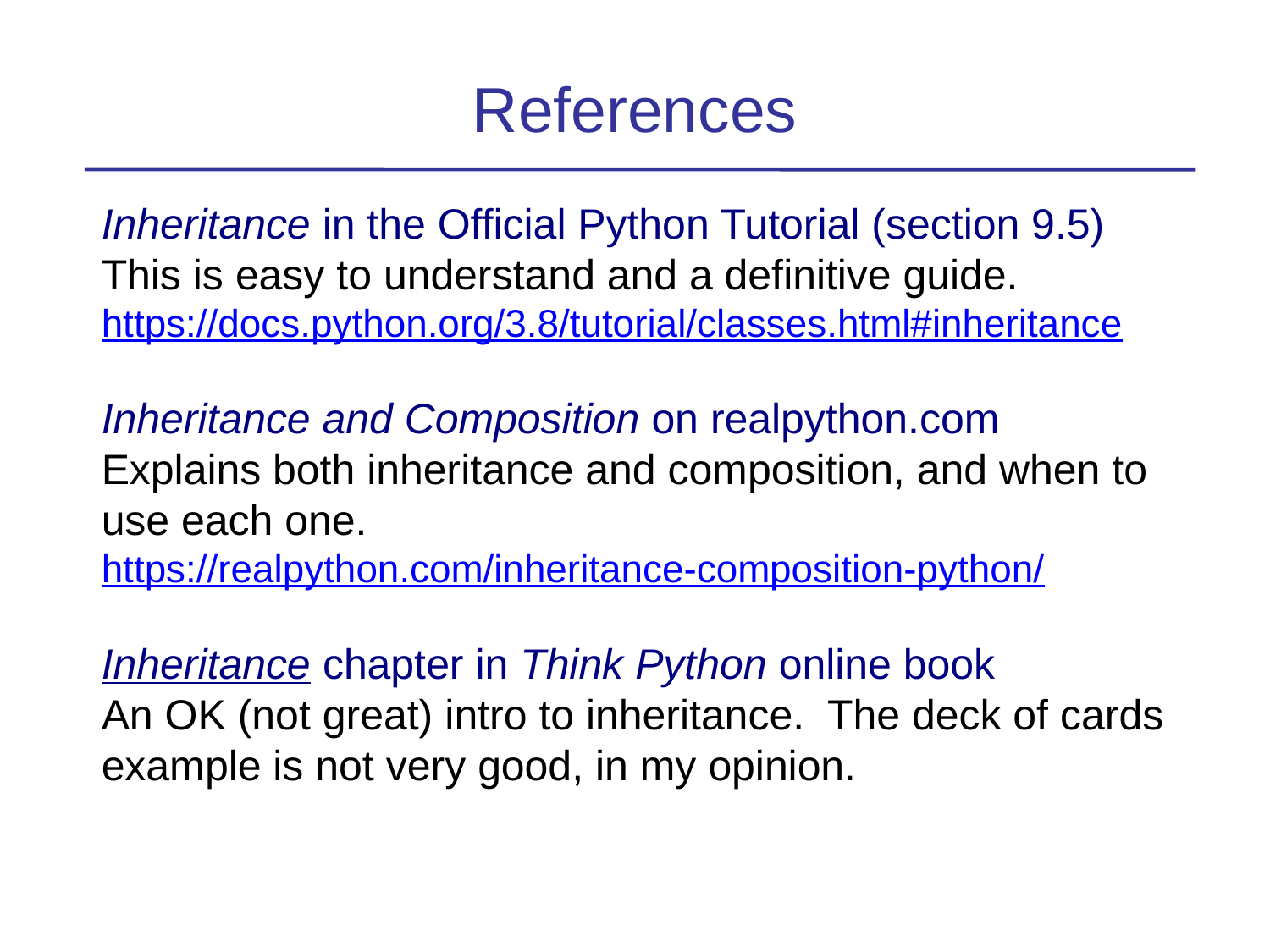

References
Inheritance in the Official Python Tutorial (section 9.5)
This is easy to understand and a definitive guide.
https://docs.python.org/3.8/tutorial/classes.html#inheritance

Inheritance and Composition on realpython.com
Explains both inheritance and composition, and when to use each one.
https://realpython.com/inheritance-composition-python/

Inheritance chapter in Think Python online book
An OK (not great) intro to inheritance.  The deck of cards example is not very good, in my opinion.